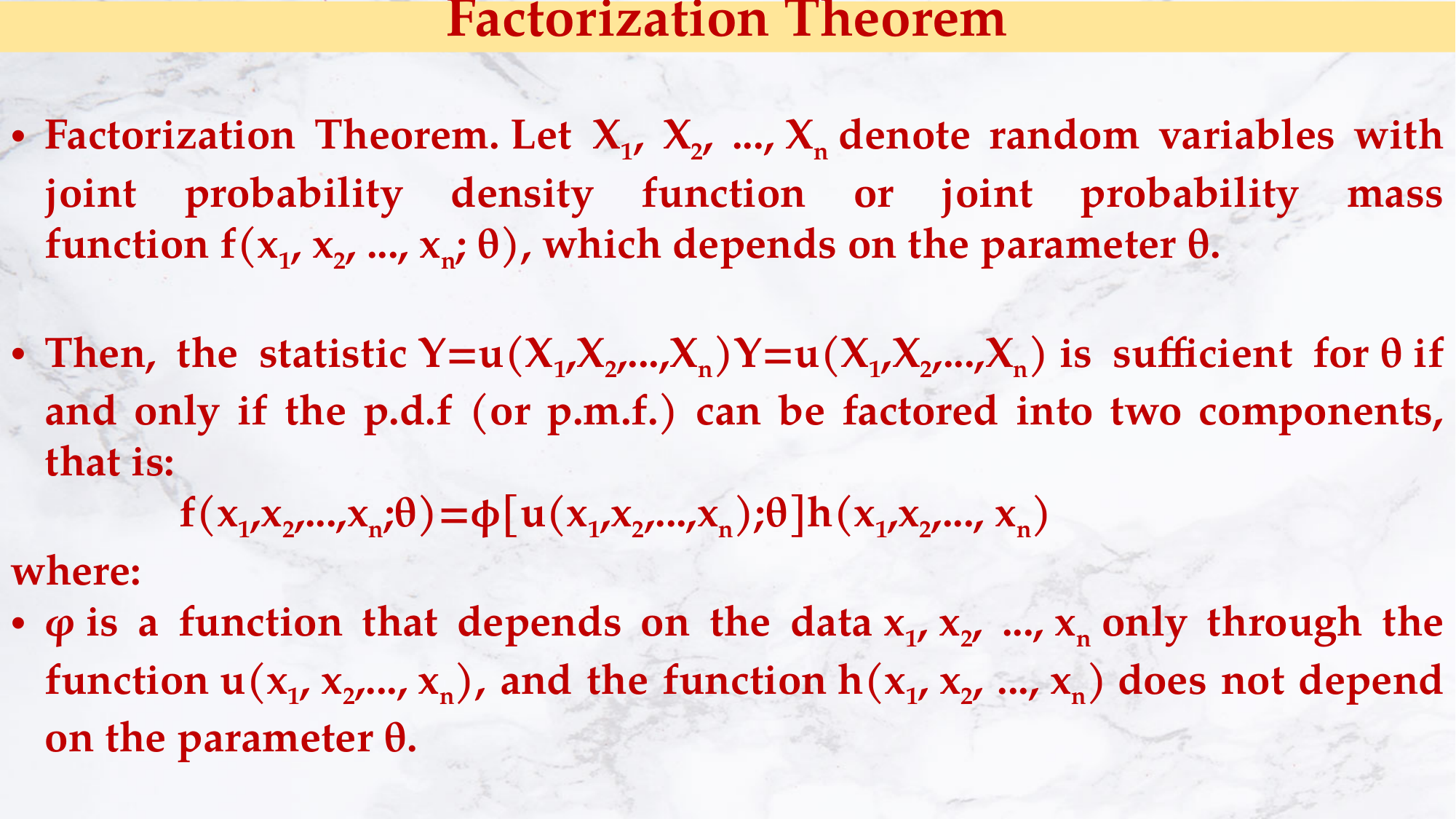

Factorization Theorem
Factorization Theorem. Let  X1, X2, ..., Xn denote random variables with joint probability density function or joint probability mass function f(x1, x2, ..., xn; θ), which depends on the parameter θ.

Then, the statistic Y=u(X1,X2,...,Xn)Y=u(X1,X2,...,Xn) is sufficient for θ if and only if the p.d.f (or p.m.f.) can be factored into two components, that is:
                f(x1,x2,...,xn;θ)=ϕ[u(x1,x2,...,xn);θ]h(x1,x2,..., xn)
where:
φ is a function that depends on the data x1, x2, ..., xn only through the function u(x1, x2,..., xn), and the function h(x1, x2, ..., xn) does not depend on the parameter θ.